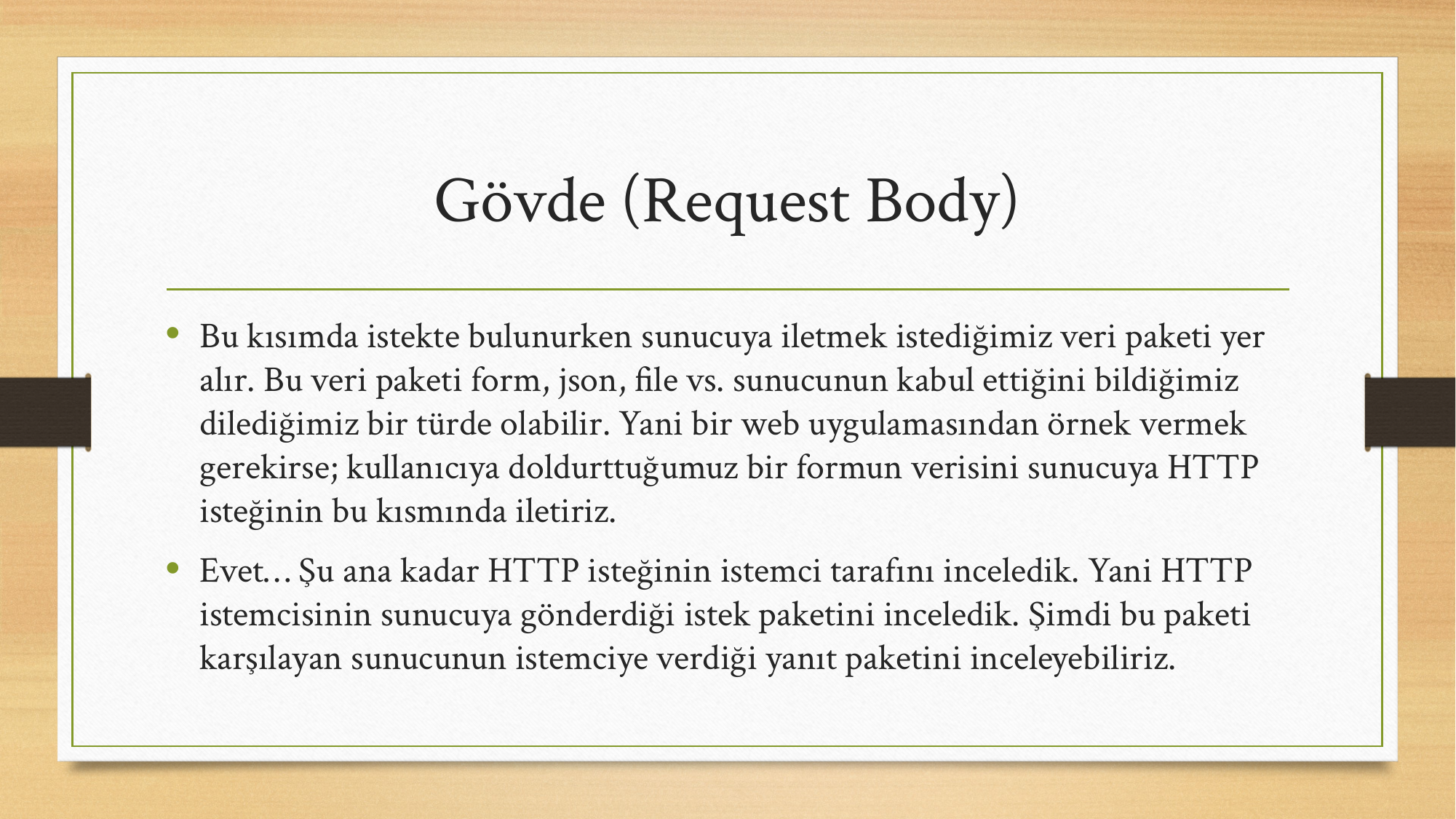

# Gövde (Request Body)
Bu kısımda istekte bulunurken sunucuya iletmek istediğimiz veri paketi yer alır. Bu veri paketi form, json, file vs. sunucunun kabul ettiğini bildiğimiz dilediğimiz bir türde olabilir. Yani bir web uygulamasından örnek vermek gerekirse; kullanıcıya doldurttuğumuz bir formun verisini sunucuya HTTP isteğinin bu kısmında iletiriz.
Evet… Şu ana kadar HTTP isteğinin istemci tarafını inceledik. Yani HTTP istemcisinin sunucuya gönderdiği istek paketini inceledik. Şimdi bu paketi karşılayan sunucunun istemciye verdiği yanıt paketini inceleyebiliriz.